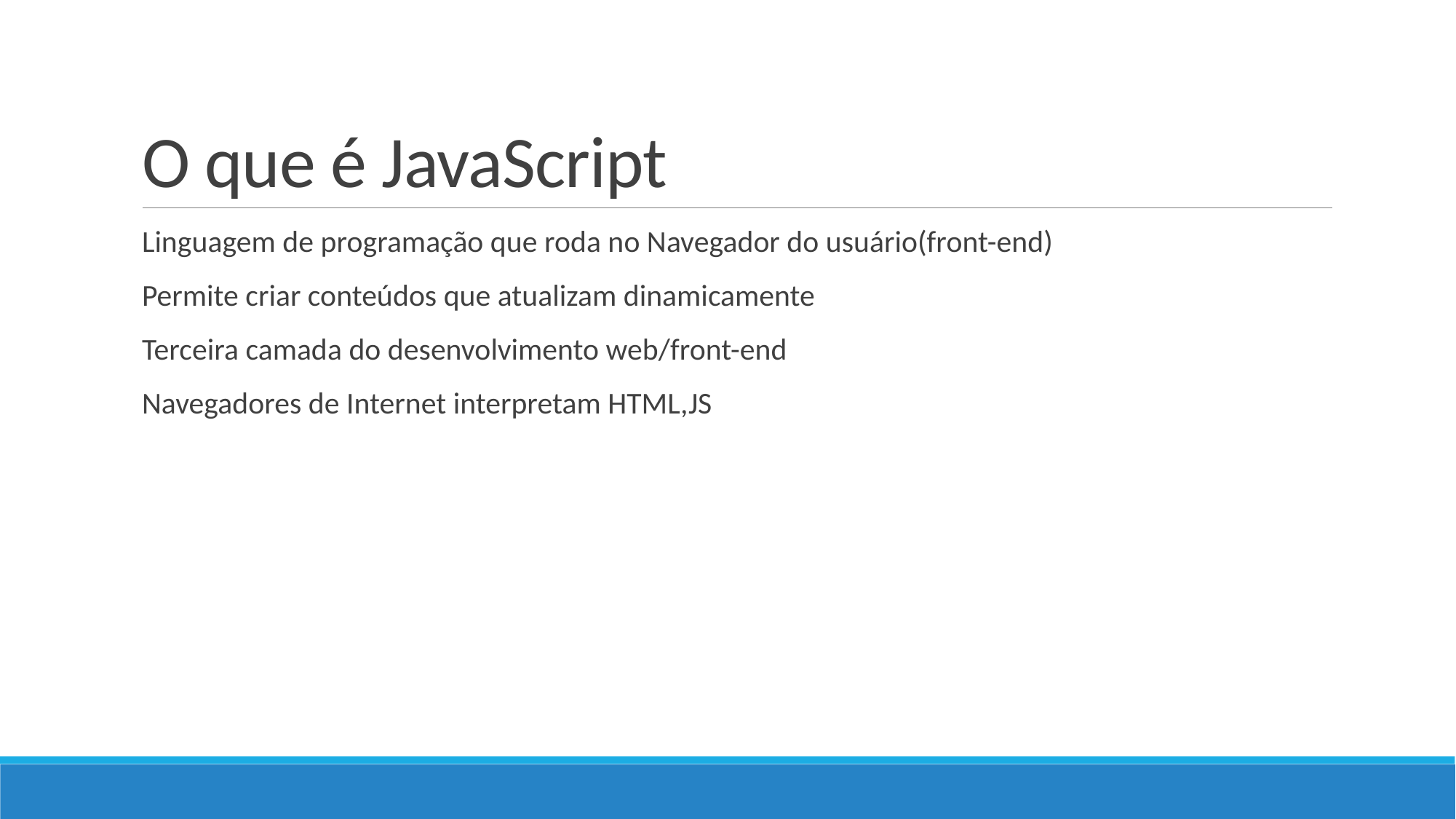

# O que é JavaScript
Linguagem de programação que roda no Navegador do usuário(front-end)
Permite criar conteúdos que atualizam dinamicamente
Terceira camada do desenvolvimento web/front-end
Navegadores de Internet interpretam HTML,JS